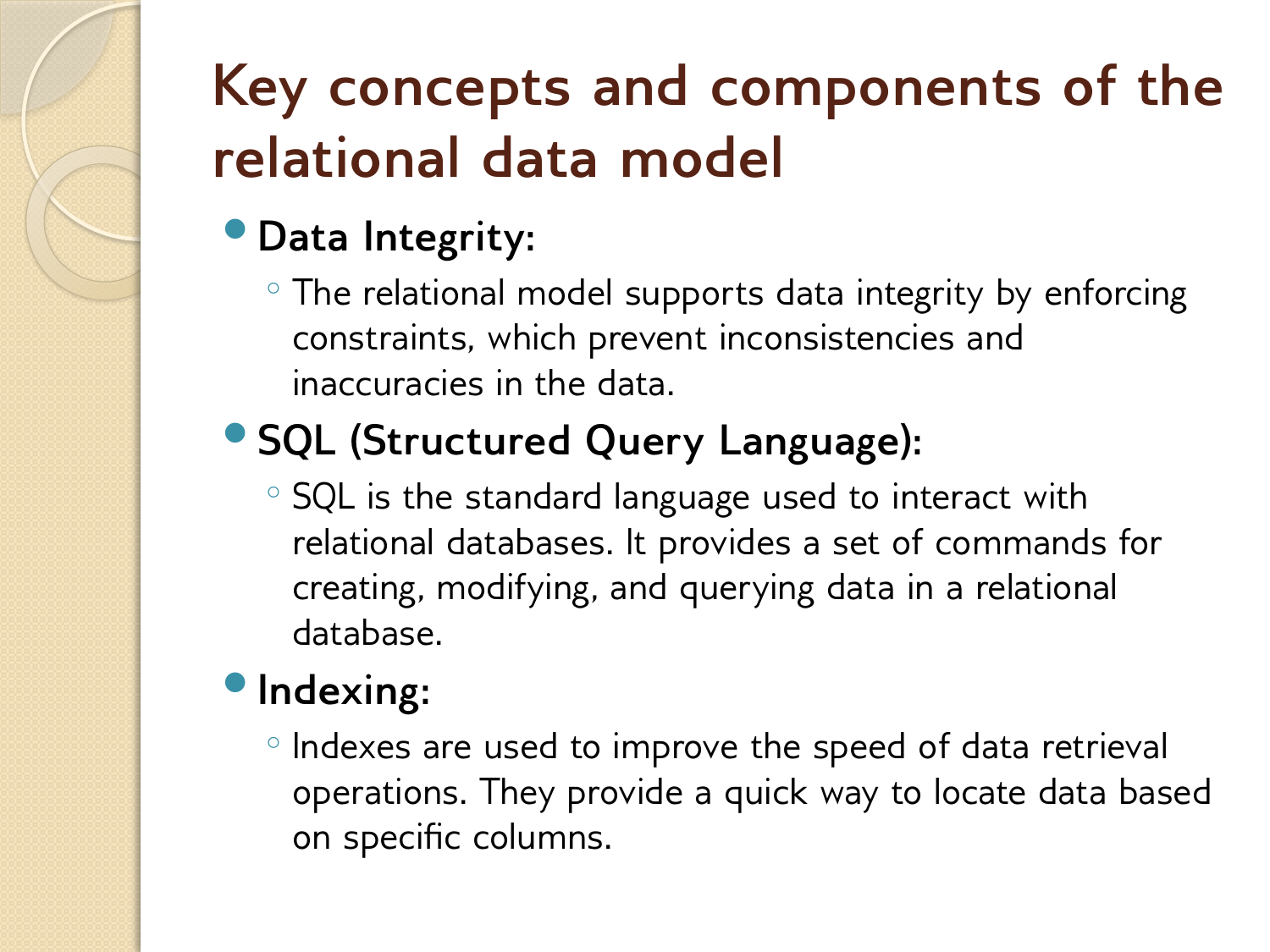

# Key concepts and components of the relational data model
Data Integrity:
The relational model supports data integrity by enforcing constraints, which prevent inconsistencies and inaccuracies in the data.
SQL (Structured Query Language):
SQL is the standard language used to interact with relational databases. It provides a set of commands for creating, modifying, and querying data in a relational database.
Indexing:
Indexes are used to improve the speed of data retrieval operations. They provide a quick way to locate data based on specific columns.